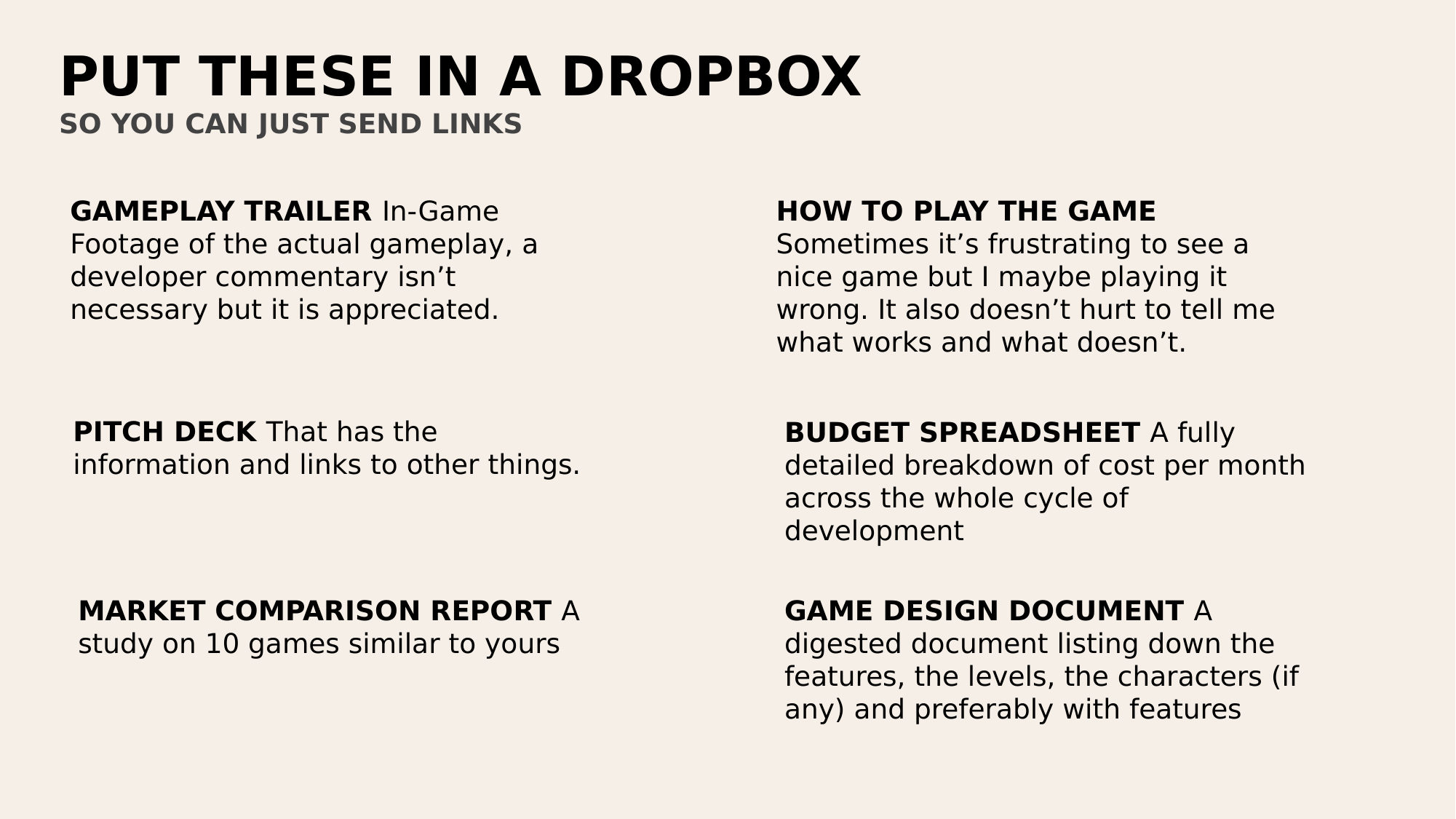

PUT THESE IN A DROPBOX
SO YOU CAN JUST SEND LINKS
GAMEPLAY TRAILER In-Game Footage of the actual gameplay, a developer commentary isn’t necessary but it is appreciated.
HOW TO PLAY THE GAME Sometimes it’s frustrating to see a nice game but I maybe playing it wrong. It also doesn’t hurt to tell me what works and what doesn’t.
PITCH DECK That has the information and links to other things.
BUDGET SPREADSHEET A fully detailed breakdown of cost per month across the whole cycle of development

MARKET COMPARISON REPORT A study on 10 games similar to yours

GAME DESIGN DOCUMENT A digested document listing down the features, the levels, the characters (if any) and preferably with features